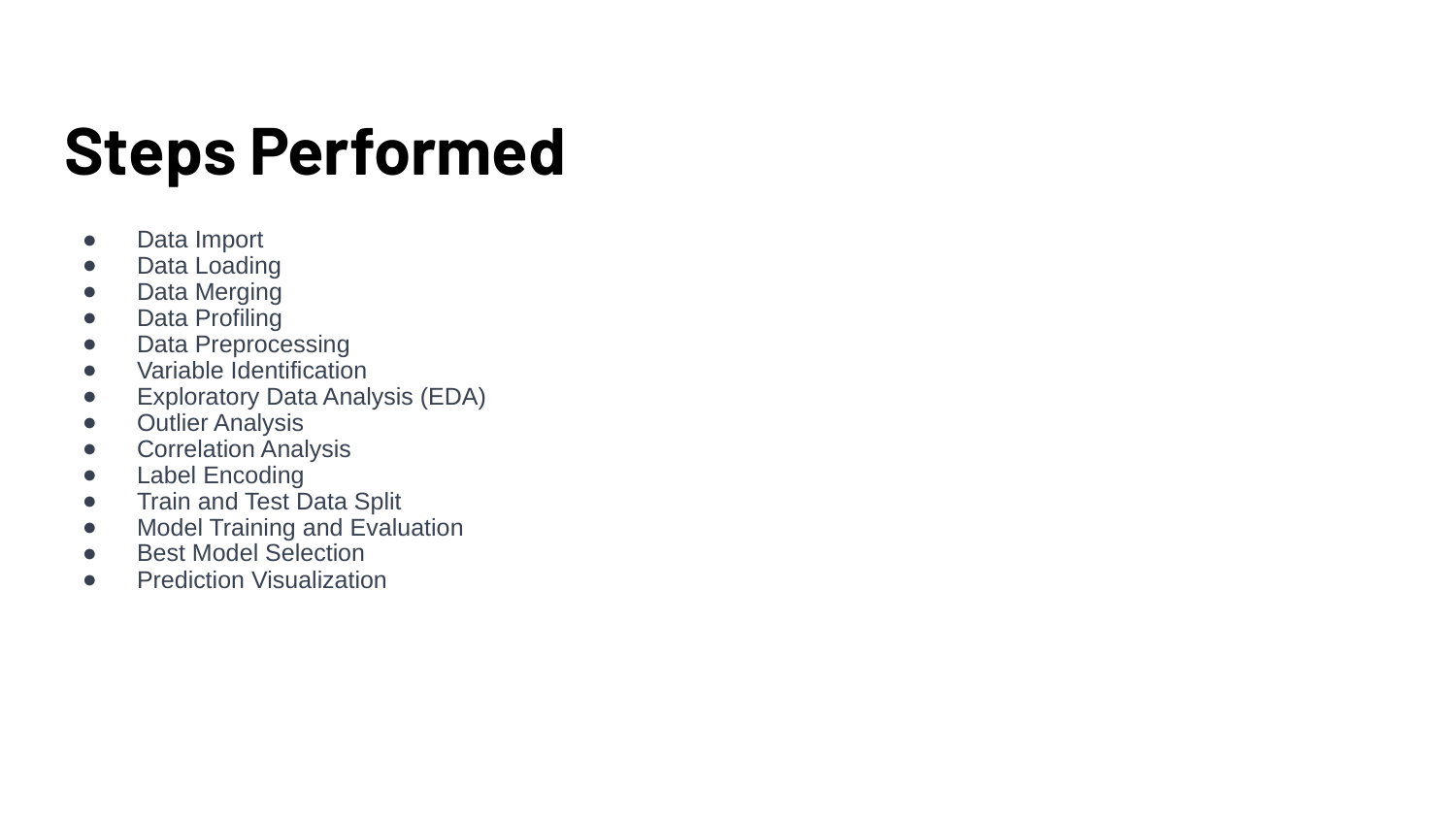

# Steps Performed
Data Import
Data Loading
Data Merging
Data Profiling
Data Preprocessing
Variable Identification
Exploratory Data Analysis (EDA)
Outlier Analysis
Correlation Analysis
Label Encoding
Train and Test Data Split
Model Training and Evaluation
Best Model Selection
Prediction Visualization